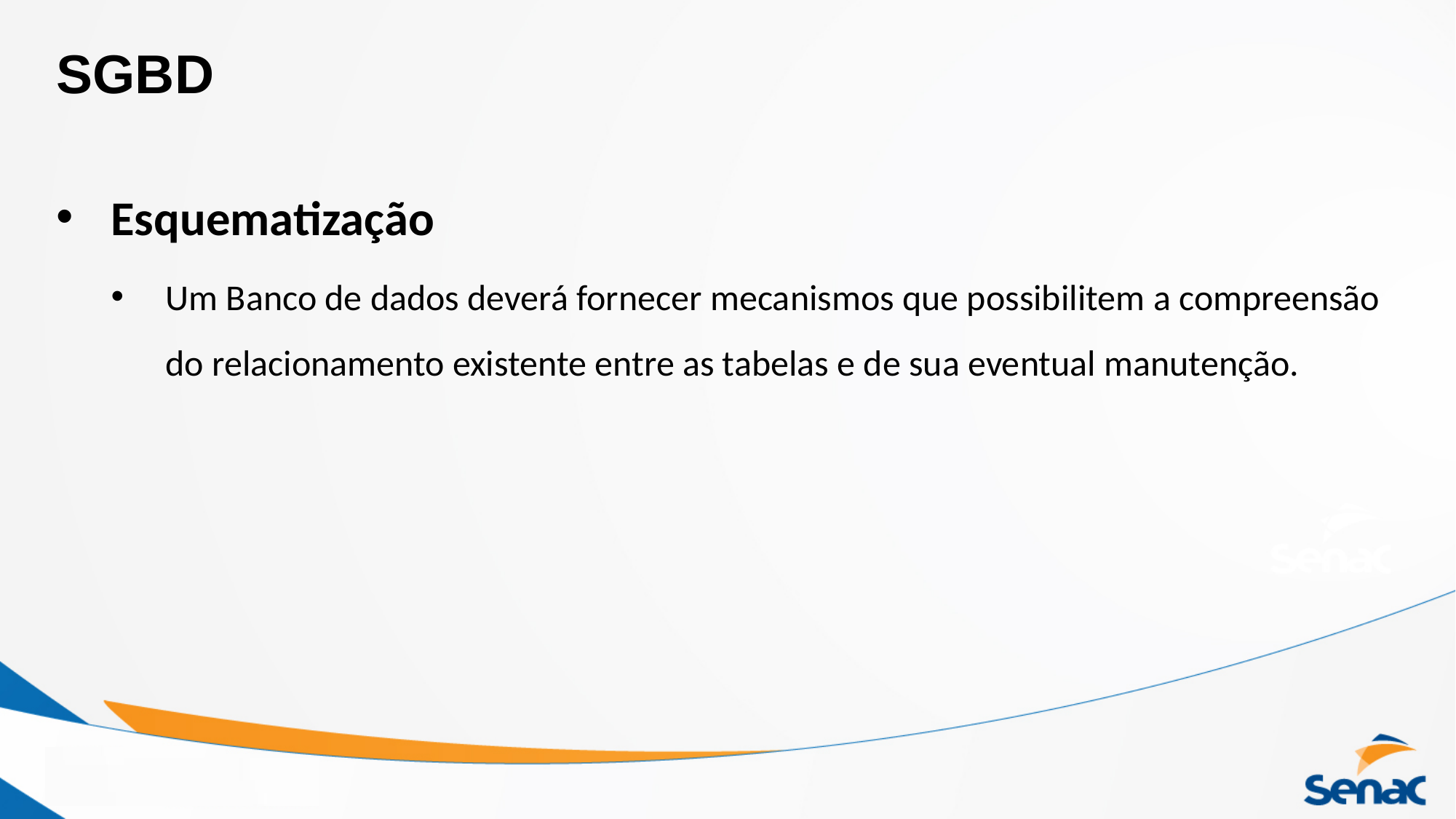

# SGBD
Esquematização
Um Banco de dados deverá fornecer mecanismos que possibilitem a compreensão do relacionamento existente entre as tabelas e de sua eventual manutenção.